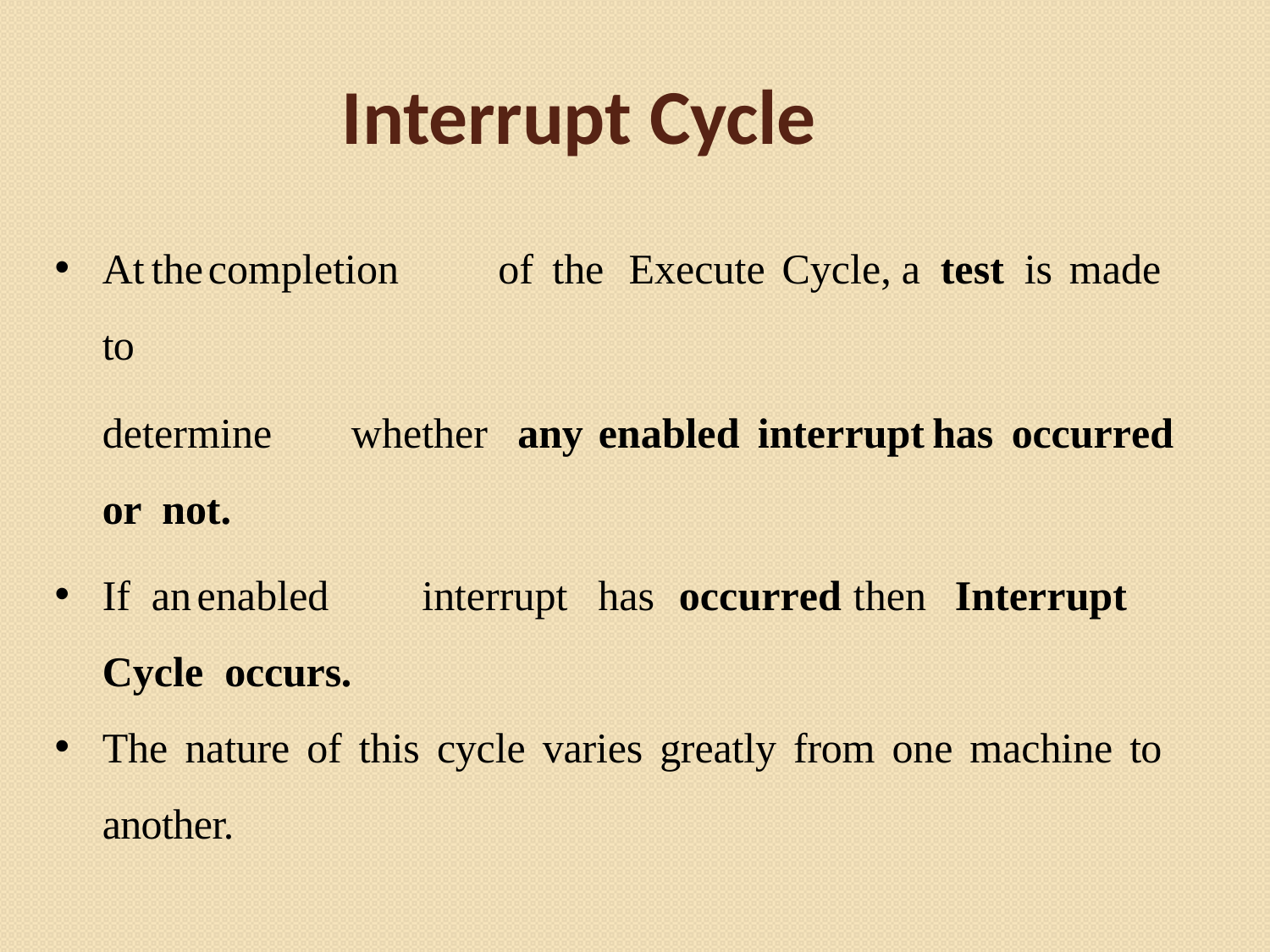

# Interrupt Cycle
At	the	completion	of	the	Execute	Cycle,	a	test	is	made	to
determine	whether	any	enabled	interrupt	has	occurred	or  not.
If	an	enabled	interrupt	has	occurred	then	Interrupt	Cycle  occurs.
The nature of this cycle varies greatly from one machine to
another.